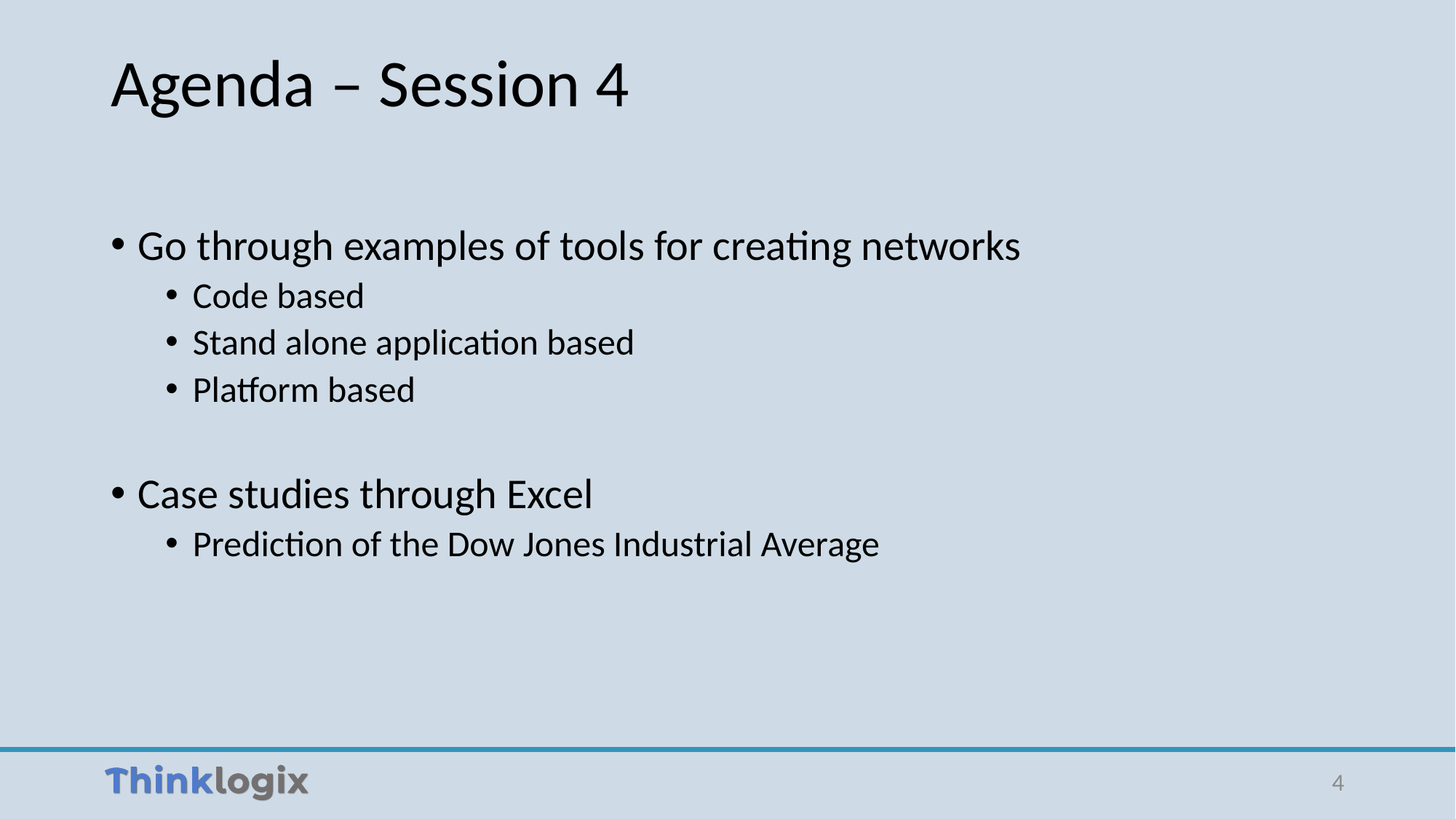

# Agenda – Session 4
Go through examples of tools for creating networks
Code based
Stand alone application based
Platform based

Case studies through Excel
Prediction of the Dow Jones Industrial Average

4